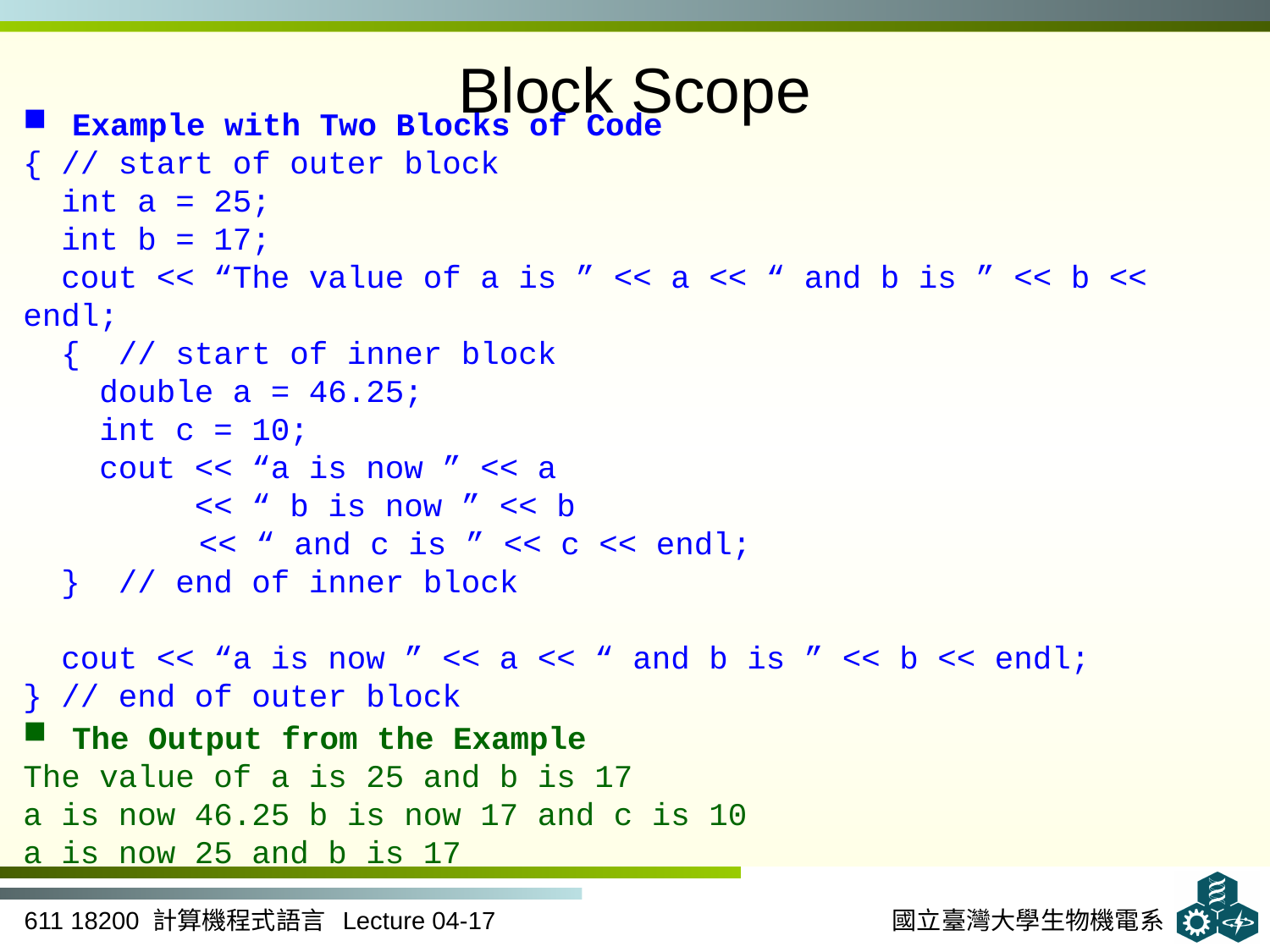

# Block Scope
 Example with Two Blocks of Code
{ 	// start of outer block
	  int a = 25;
	  int b = 17;
	  cout << “The value of a is ” << a << “ and b is ” << b << endl;
  {  // start of inner block
	    double a = 46.25;
    int c = 10;
    cout << “a is now ” << a
         << “ b is now ” << b
		       << “ and c is ” << c << endl;
  }  // end of inner block

  cout << “a is now ” << a << “ and b is ” << b << endl;
	} // end of outer block
 The Output from the Example
The value of a is 25 and b is 17
a is now 46.25 b is now 17 and c is 10
a is now 25 and b is 17